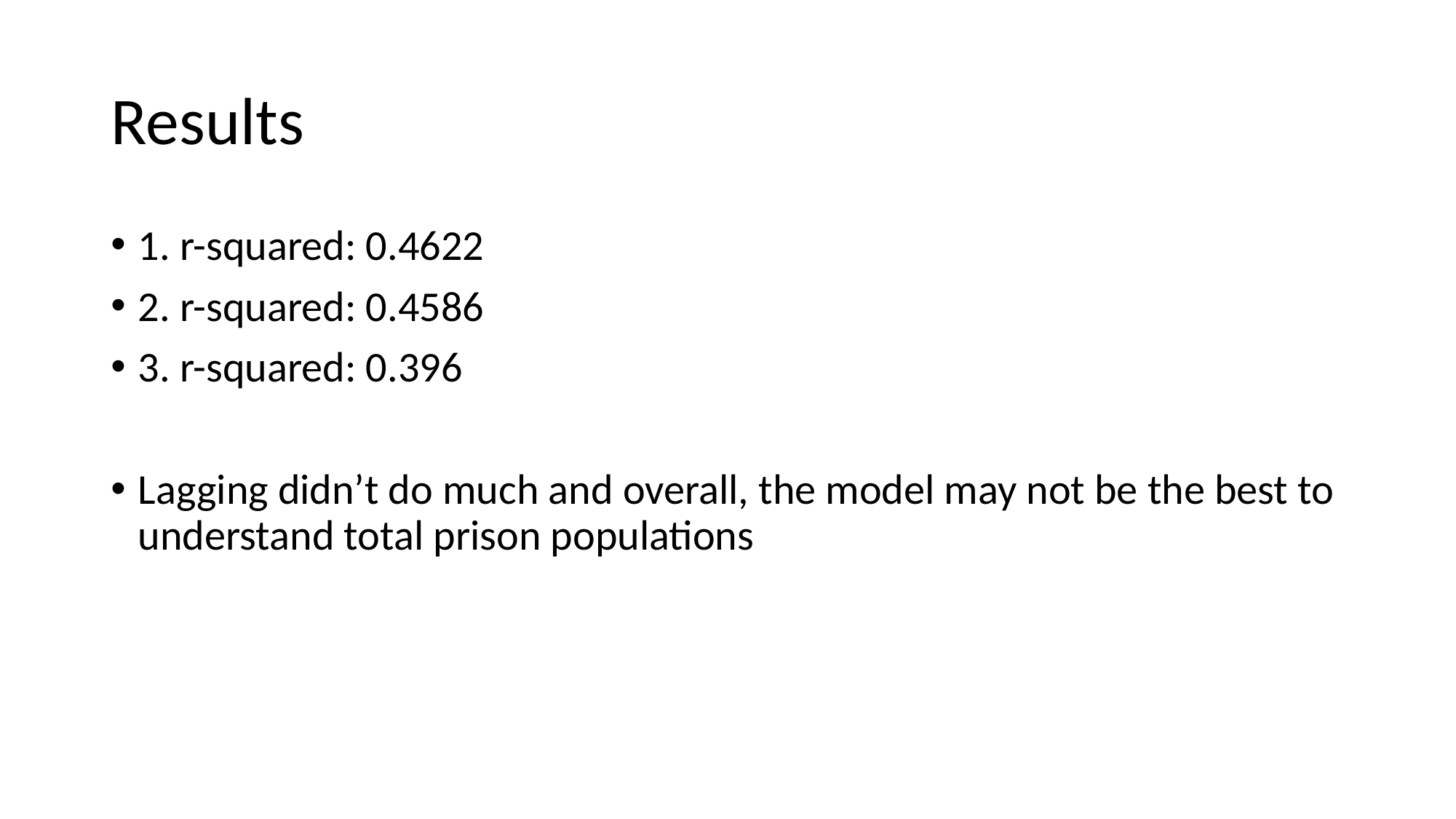

# Results
1. r-squared: 0.4622
2. r-squared: 0.4586
3. r-squared: 0.396

Lagging didn’t do much and overall, the model may not be the best to understand total prison populations